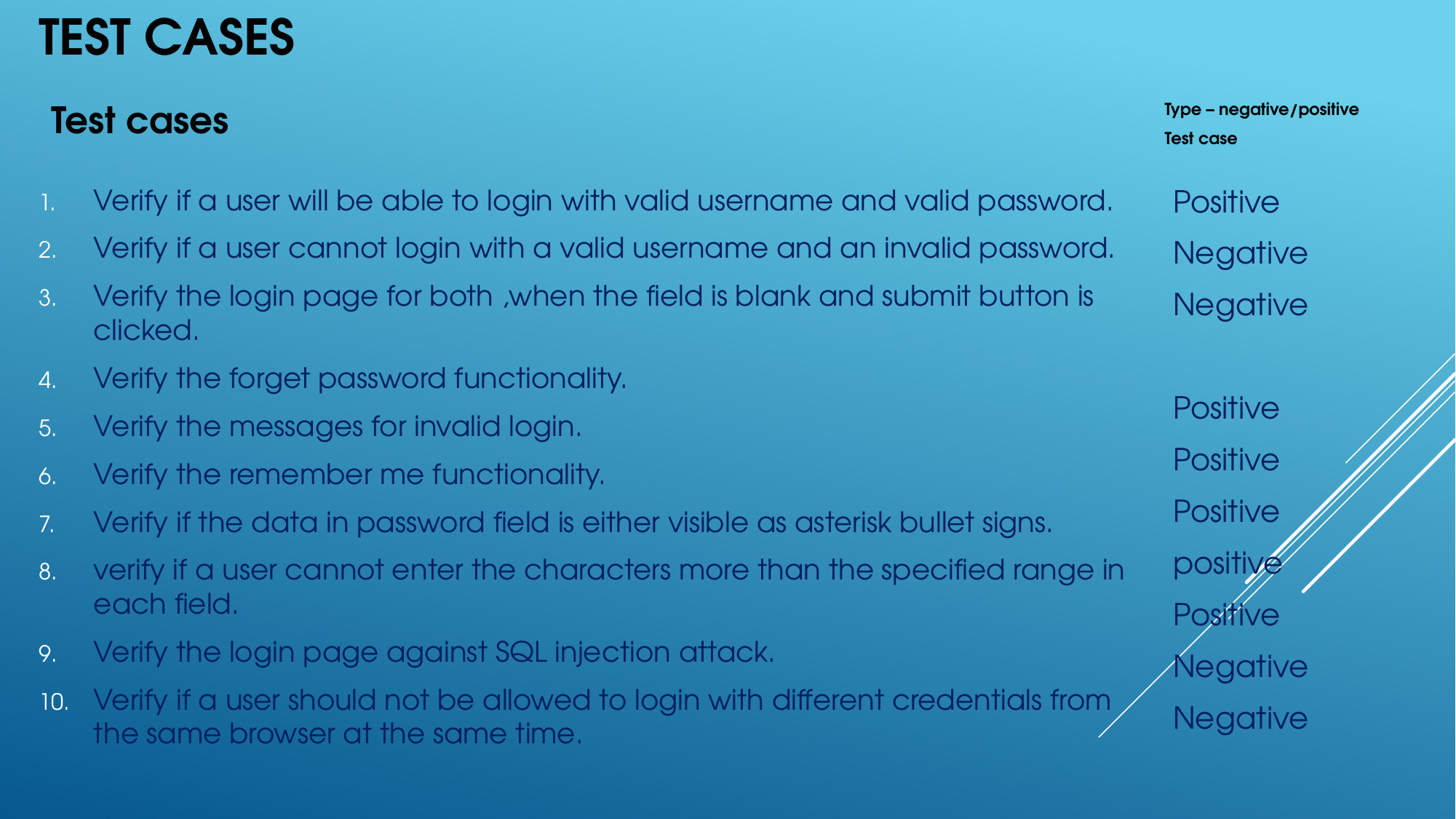

# Test cases
Test cases
Type – negative/positive
Test case
Verify if a user will be able to login with valid username and valid password.
Verify if a user cannot login with a valid username and an invalid password.
Verify the login page for both ,when the field is blank and submit button is clicked.
Verify the forget password functionality.
Verify the messages for invalid login.
Verify the remember me functionality.
Verify if the data in password field is either visible as asterisk bullet signs.
verify if a user cannot enter the characters more than the specified range in each field.
Verify the login page against SQL injection attack.
Verify if a user should not be allowed to login with different credentials from the same browser at the same time.

Positive
Negative
Negative

Positive
Positive
Positive
positive
Positive
Negative
Negative